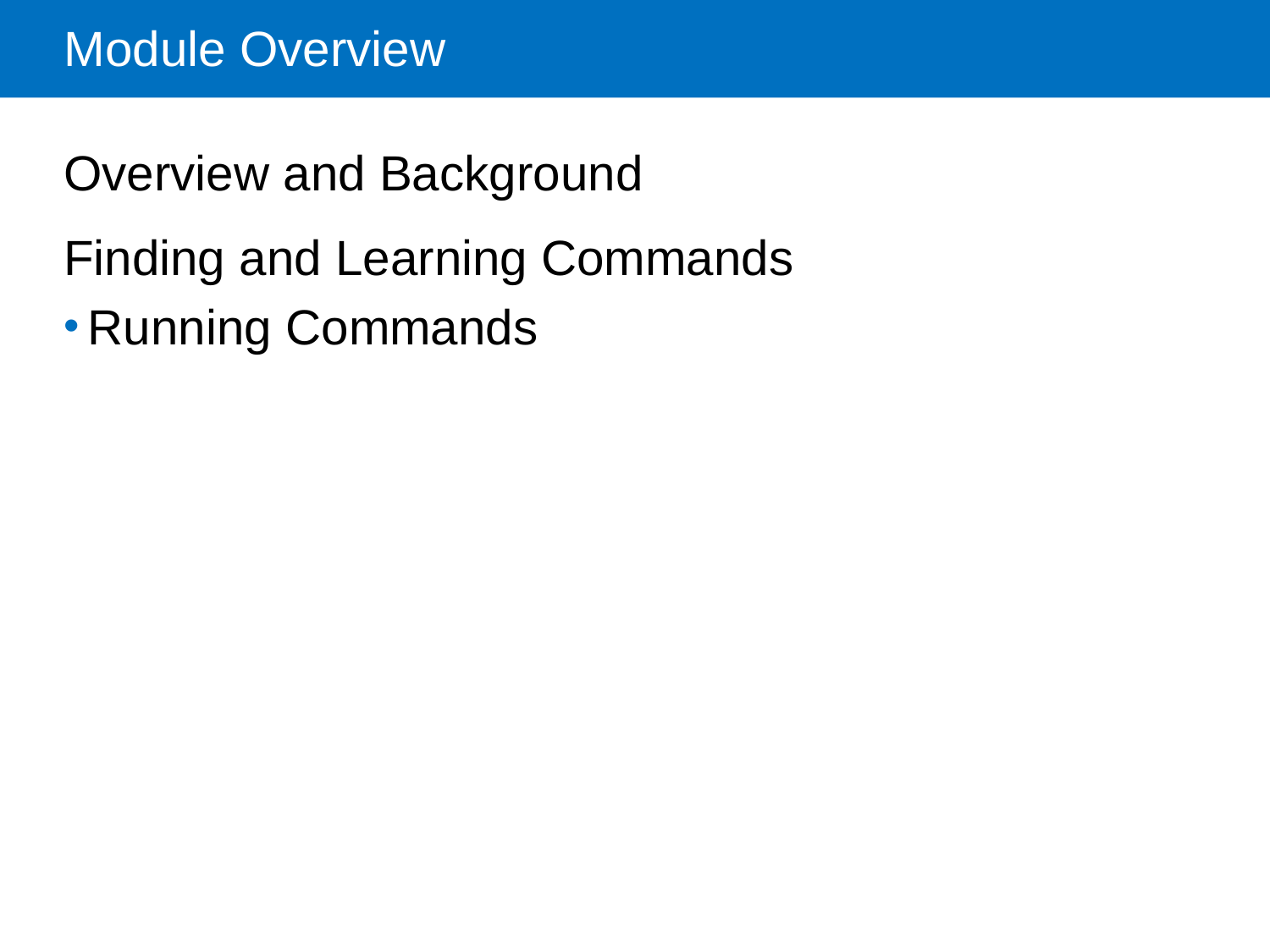

# Module Overview
Overview and Background
Finding and Learning Commands
Running Commands